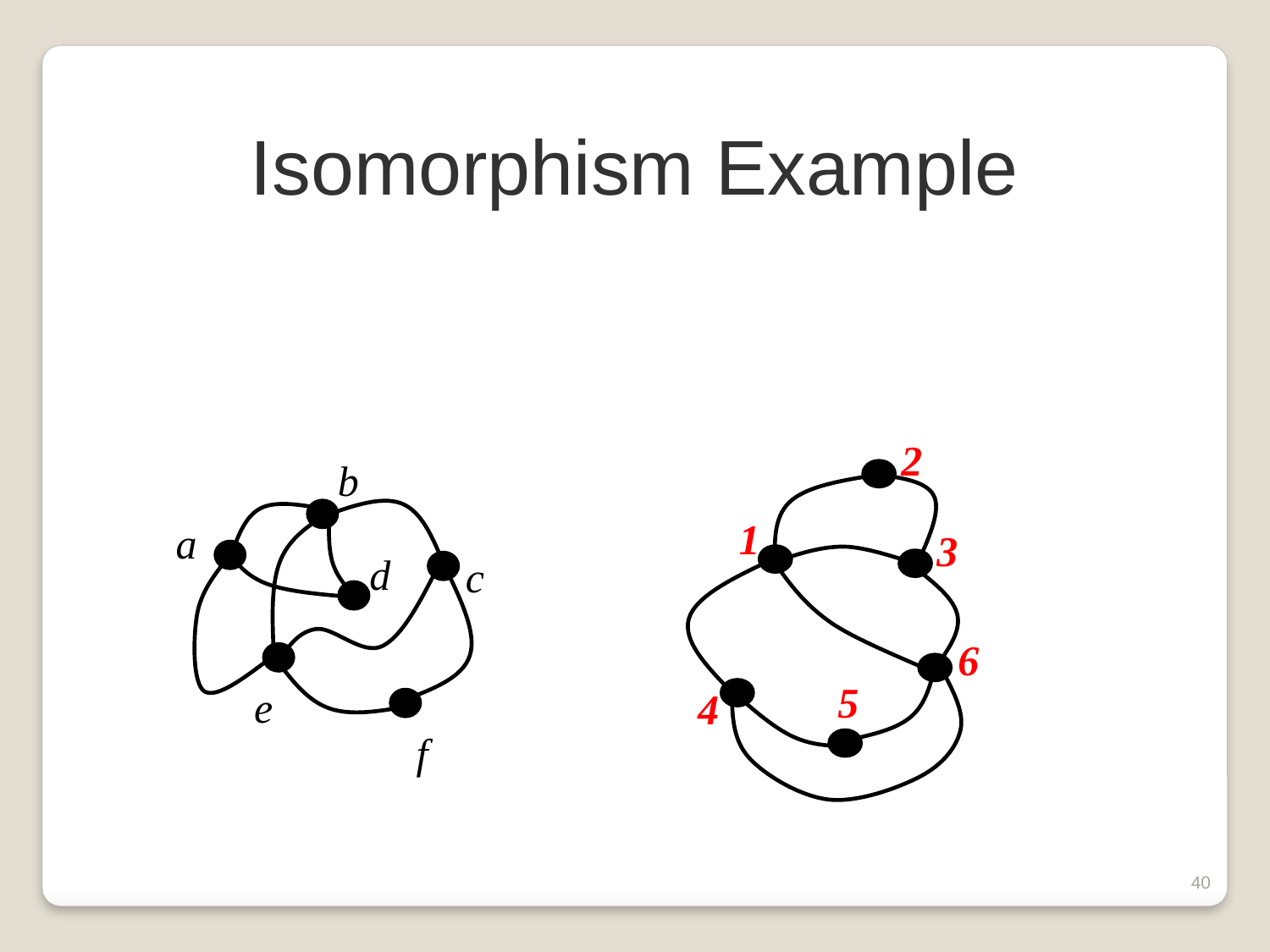

Isomorphism Example
2
b

1

a

3
d

c

6

5
e
4

f
40